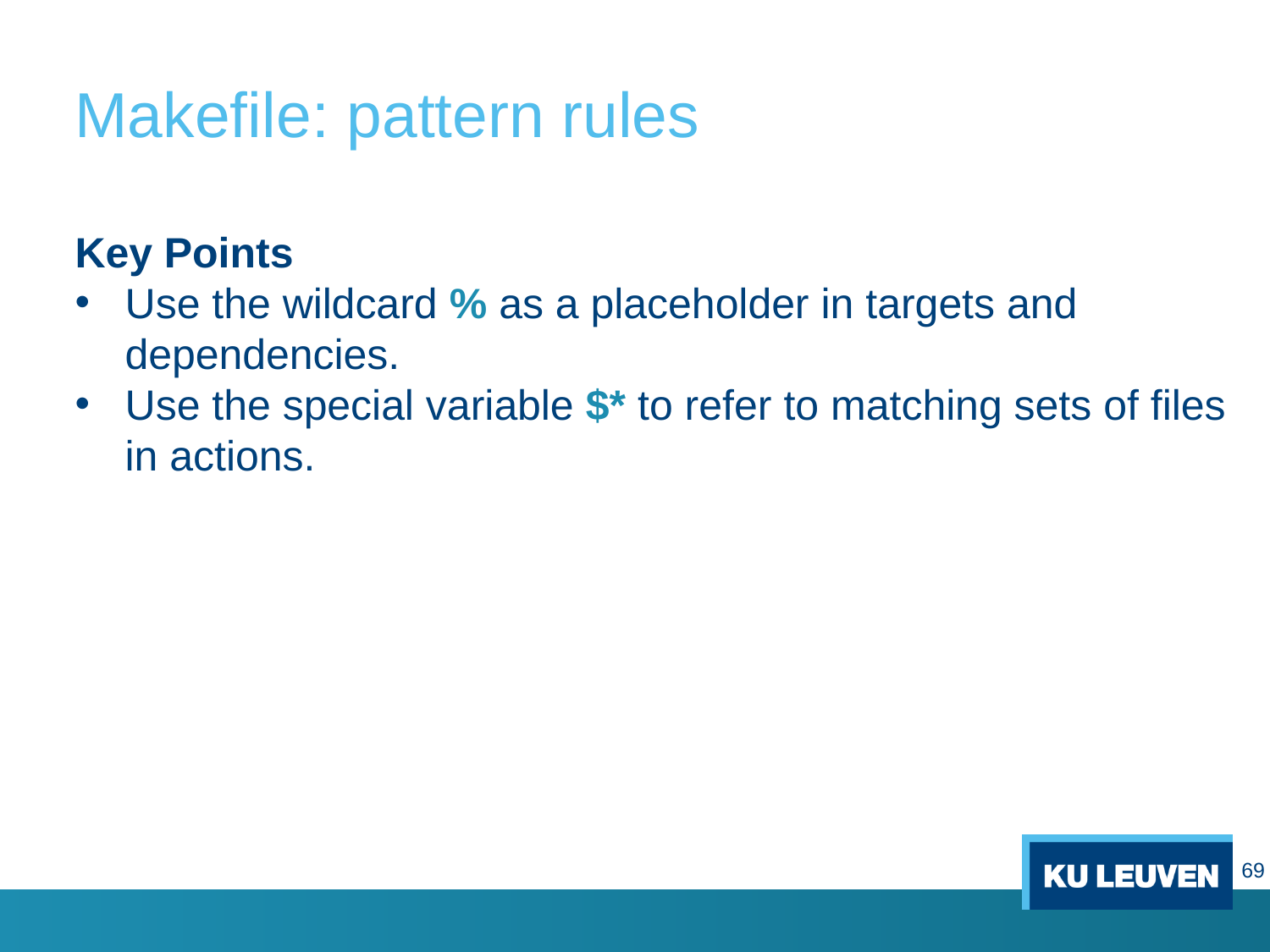

# Makefile: pattern rules

Key Points
Use the wildcard % as a placeholder in targets and dependencies.
Use the special variable $* to refer to matching sets of files in actions.

69